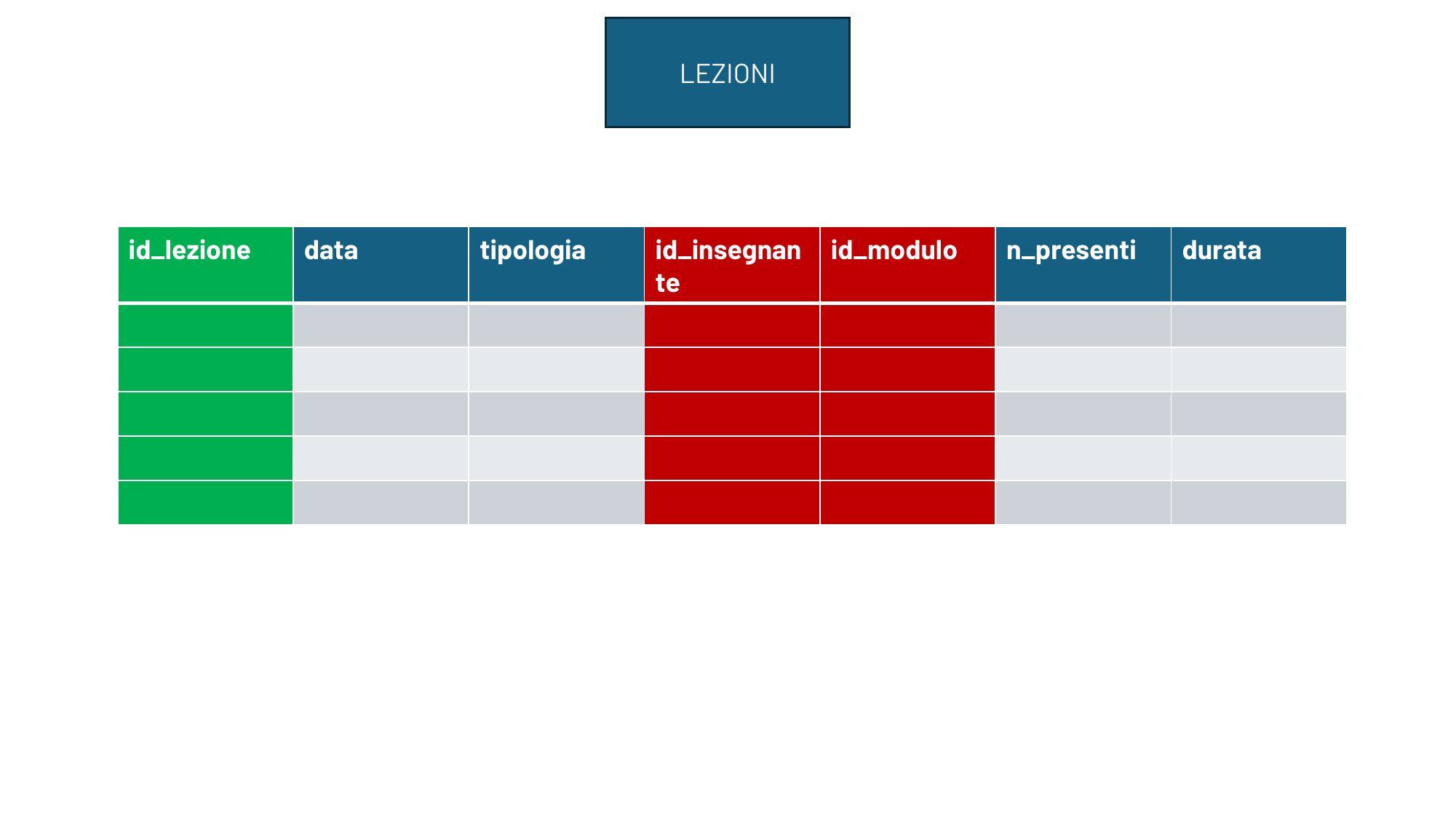

LEZIONI
| id\_lezione | data | tipologia | id\_insegnante | id\_modulo | n\_presenti | durata |
| --- | --- | --- | --- | --- | --- | --- |
|  |  |  |  |  |  |  |
|  |  |  |  |  |  |  |
|  |  |  |  |  |  |  |
|  |  |  |  |  |  |  |
|  |  |  |  |  |  |  |